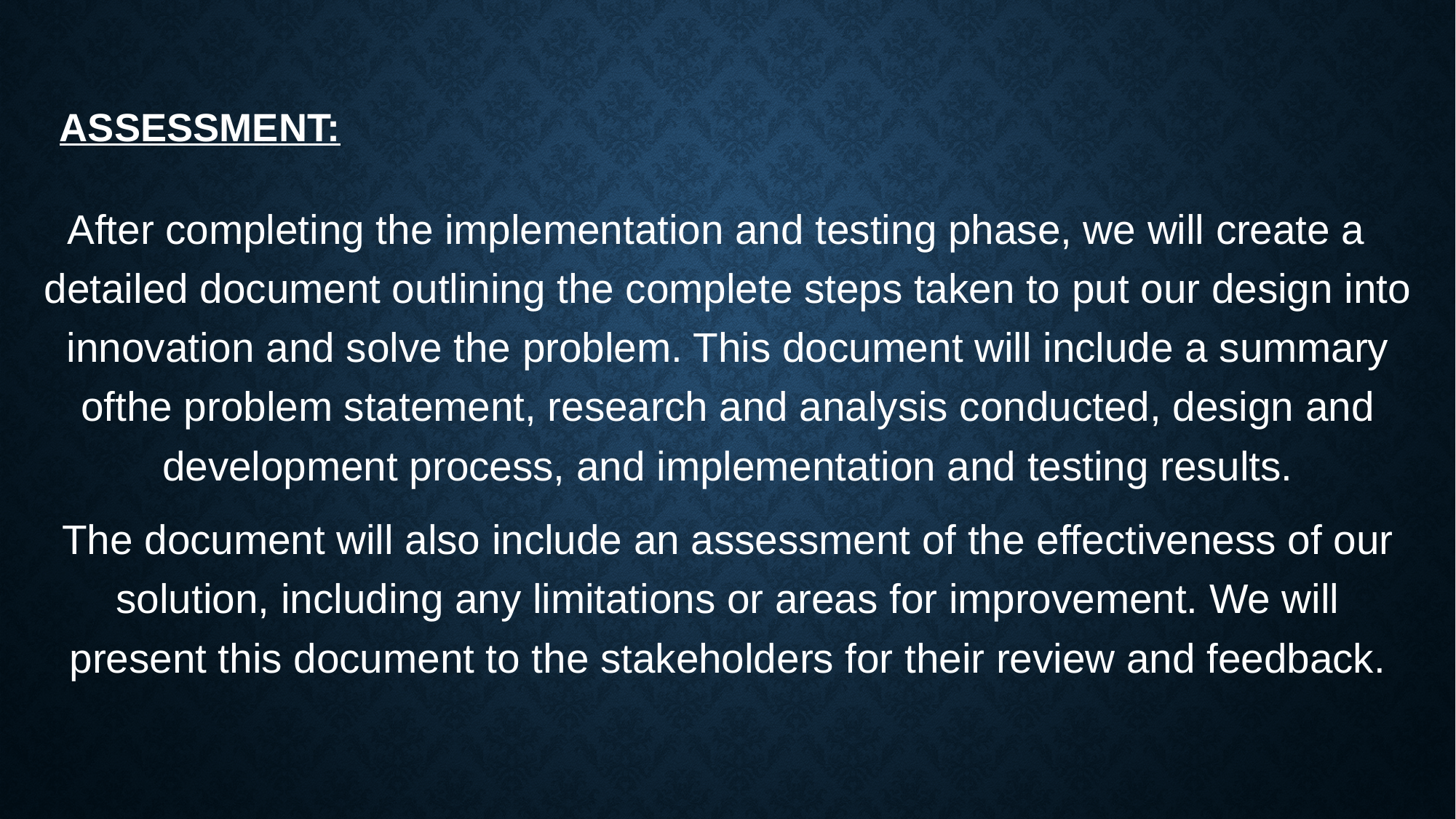

# Assessment:
After completing the implementation and testing phase, we will create a   detailed document outlining the complete steps taken to put our design into innovation and solve the problem. This document will include a summary ofthe problem statement, research and analysis conducted, design and development process, and implementation and testing results.
The document will also include an assessment of the effectiveness of our solution, including any limitations or areas for improvement. We will present this document to the stakeholders for their review and feedback.